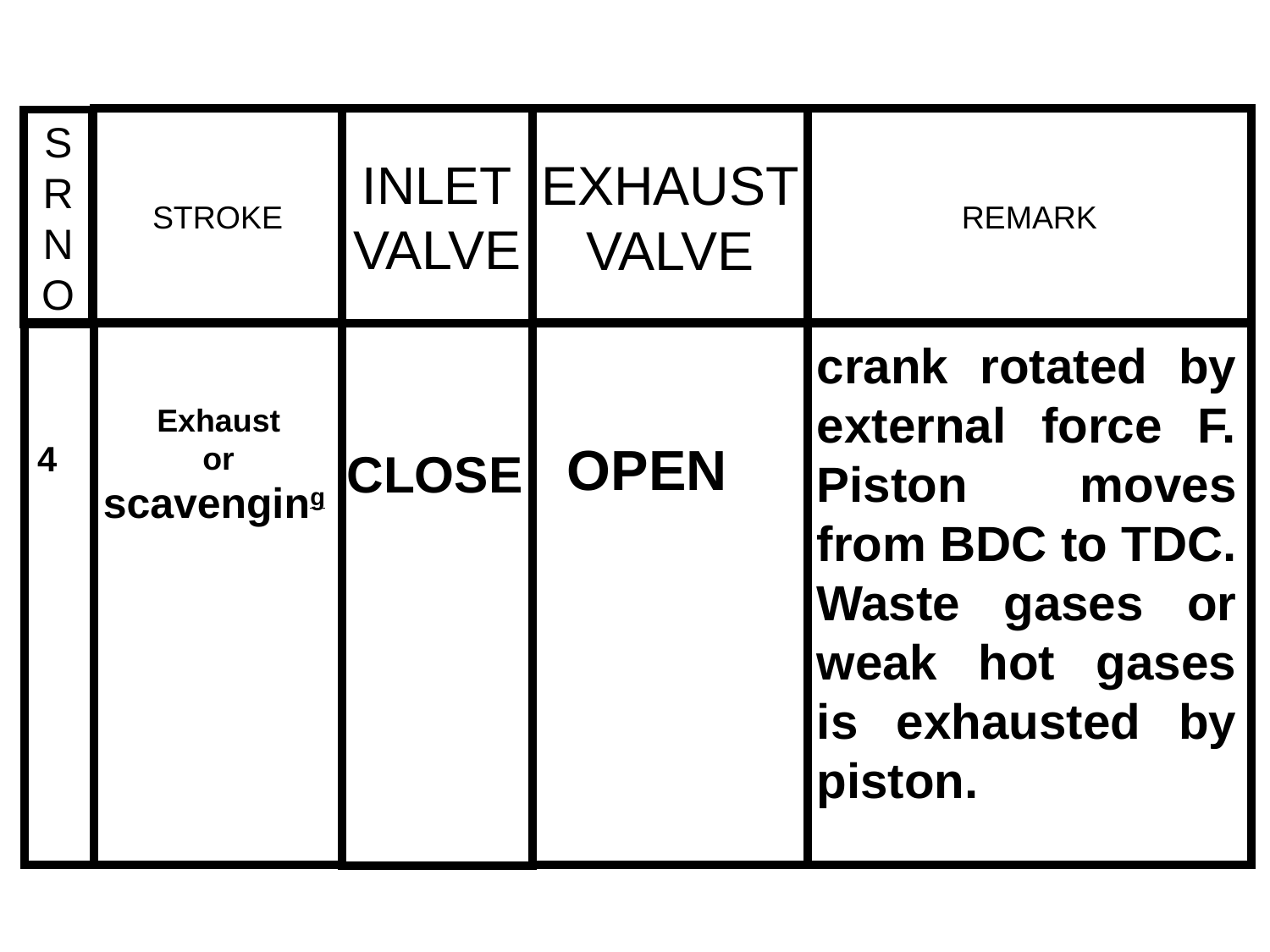

STROKE
INLET
VALVE
EXHAUST
VALVE
REMARK
S
R
N
O

crank rotated by external force F. Piston moves from BDC to TDC. Waste gases or weak hot gases is exhausted by piston.
Exhaust
or
scavenging
OPEN
4
CLOSE